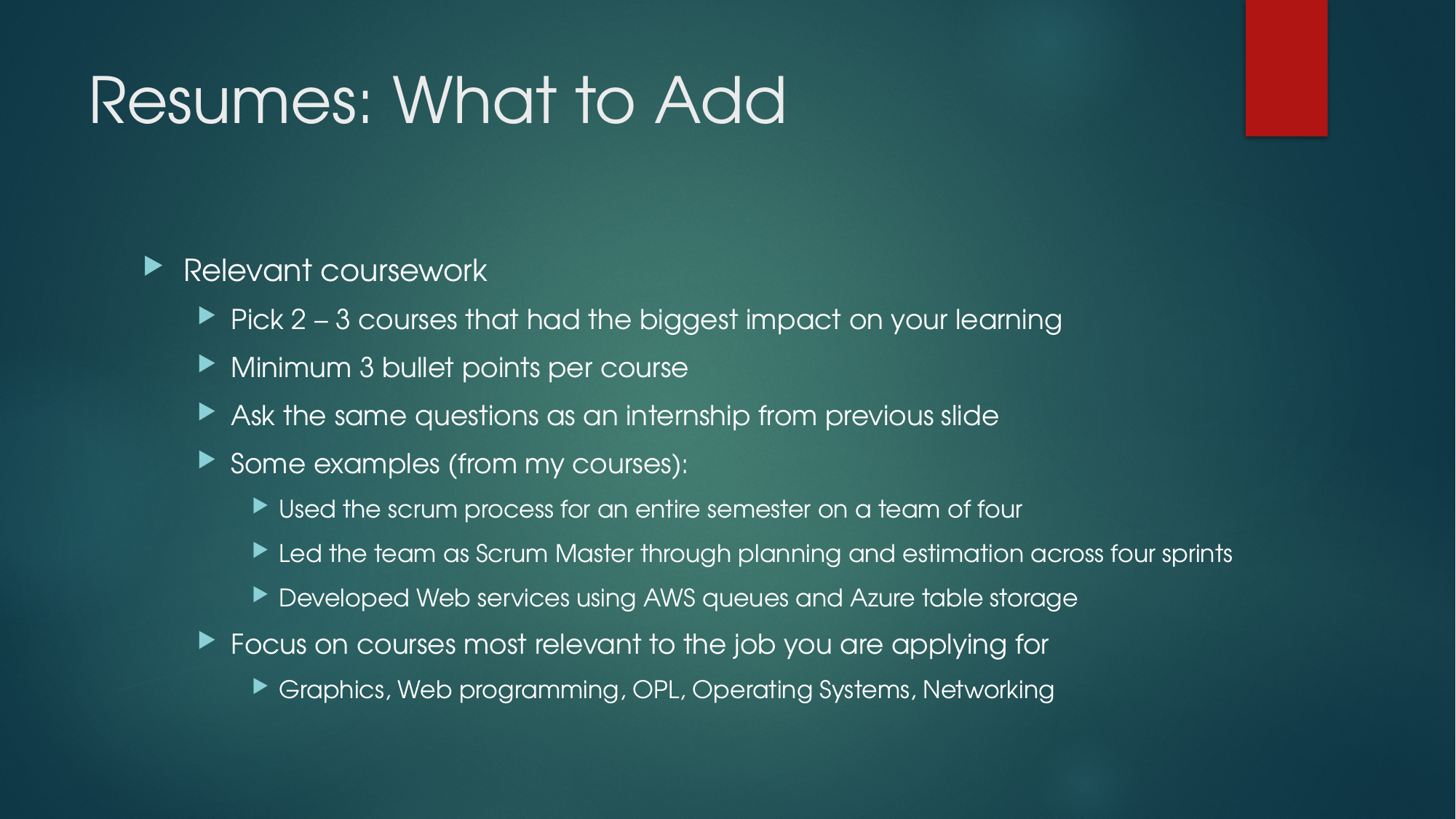

# Resumes: What to Add
Relevant coursework
Pick 2 – 3 courses that had the biggest impact on your learning
Minimum 3 bullet points per course
Ask the same questions as an internship from previous slide
Some examples (from my courses):
Used the scrum process for an entire semester on a team of four
Led the team as Scrum Master through planning and estimation across four sprints
Developed Web services using AWS queues and Azure table storage
Focus on courses most relevant to the job you are applying for
Graphics, Web programming, OPL, Operating Systems, Networking